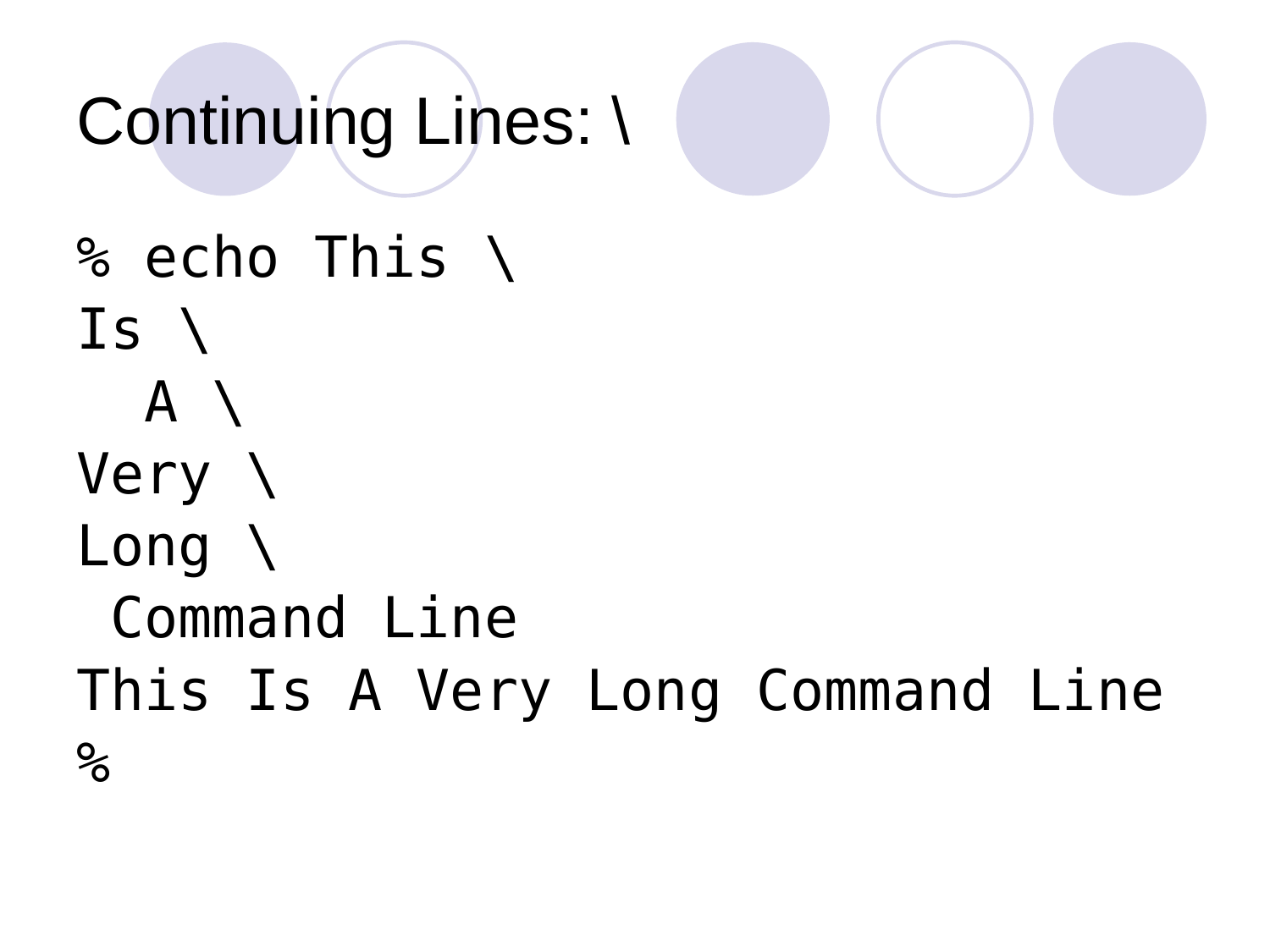

# Continuing Lines: \
% echo This \
Is \
  A \
Very \
Long \
 Command Line
This Is A Very Long Command Line
%